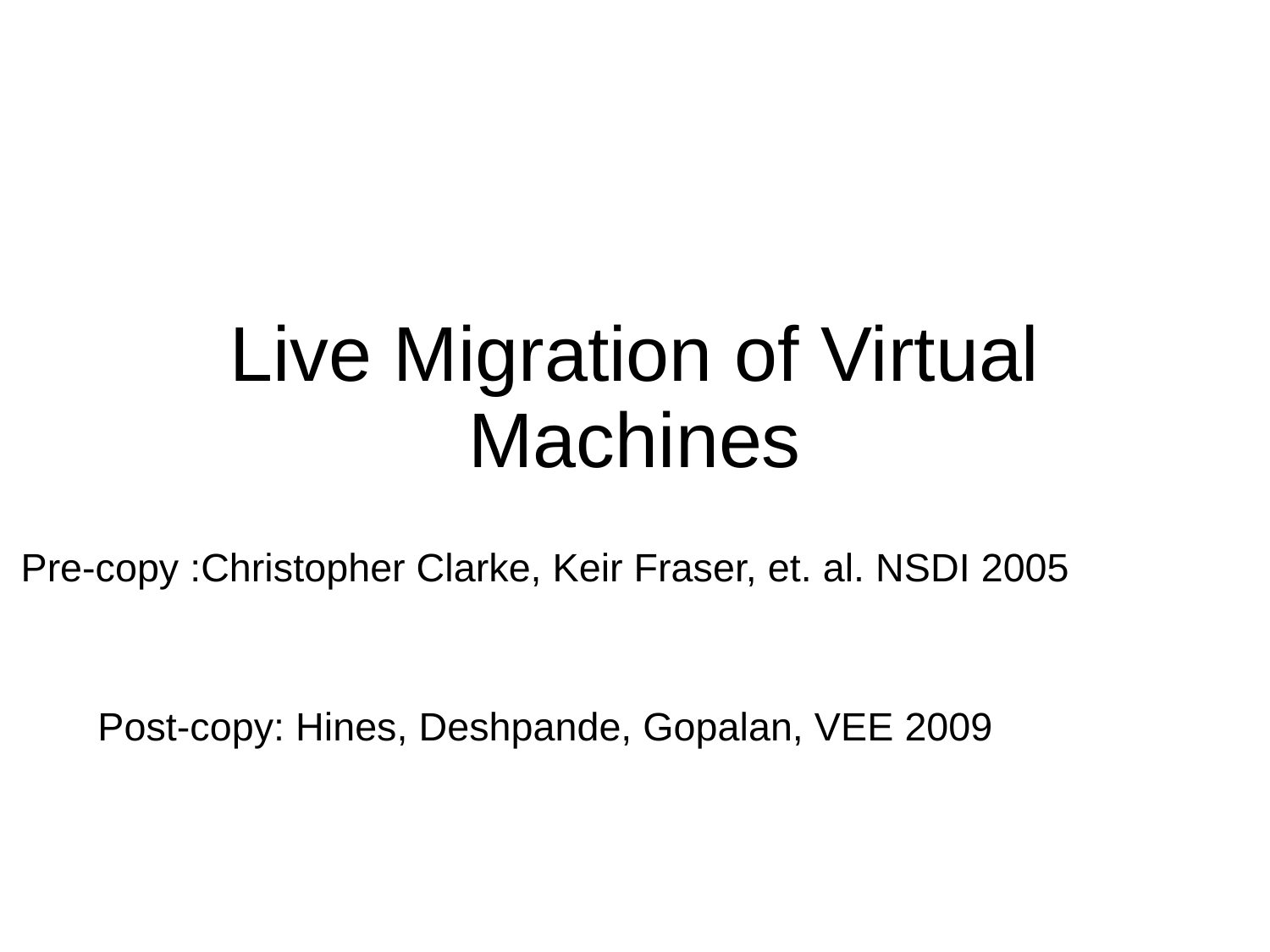

# Live Migration of Virtual Machines
Pre-copy :Christopher Clarke, Keir Fraser, et. al. NSDI 2005

Post-copy: Hines, Deshpande, Gopalan, VEE 2009